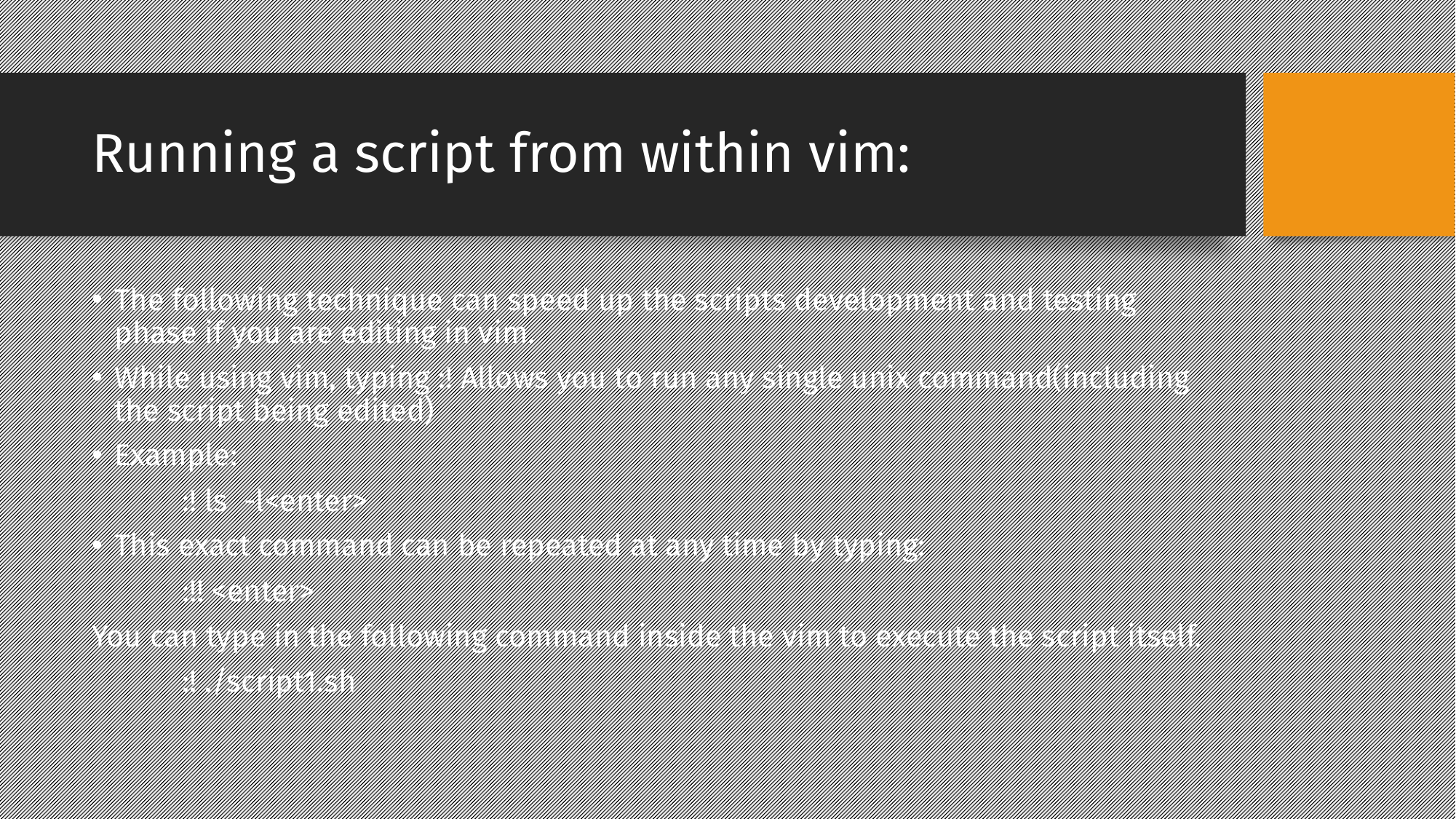

Running a script from within vim:
The following technique can speed up the scripts development and testing phase if you are editing in vim.
While using vim, typing :! Allows you to run any single unix command(including the script being edited)
Example:
	:! ls  -l<enter>
This exact command can be repeated at any time by typing:
	:!! <enter>
You can type in the following command inside the vim to execute the script itself.
	:! ./script1.sh